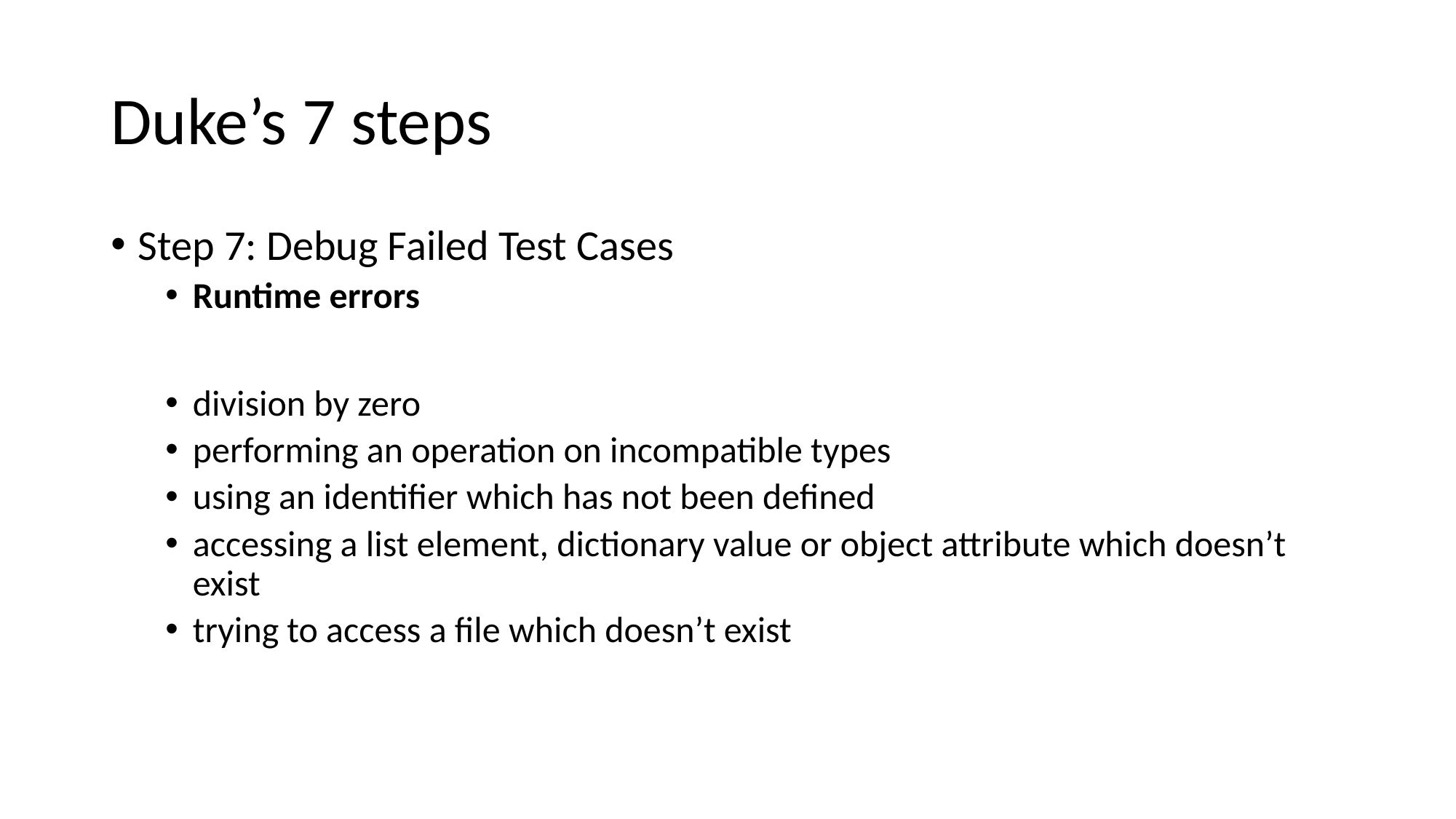

# Duke’s 7 steps
Step 7: Debug Failed Test Cases
Runtime errors

division by zero
performing an operation on incompatible types
using an identifier which has not been defined
accessing a list element, dictionary value or object attribute which doesn’t exist
trying to access a file which doesn’t exist